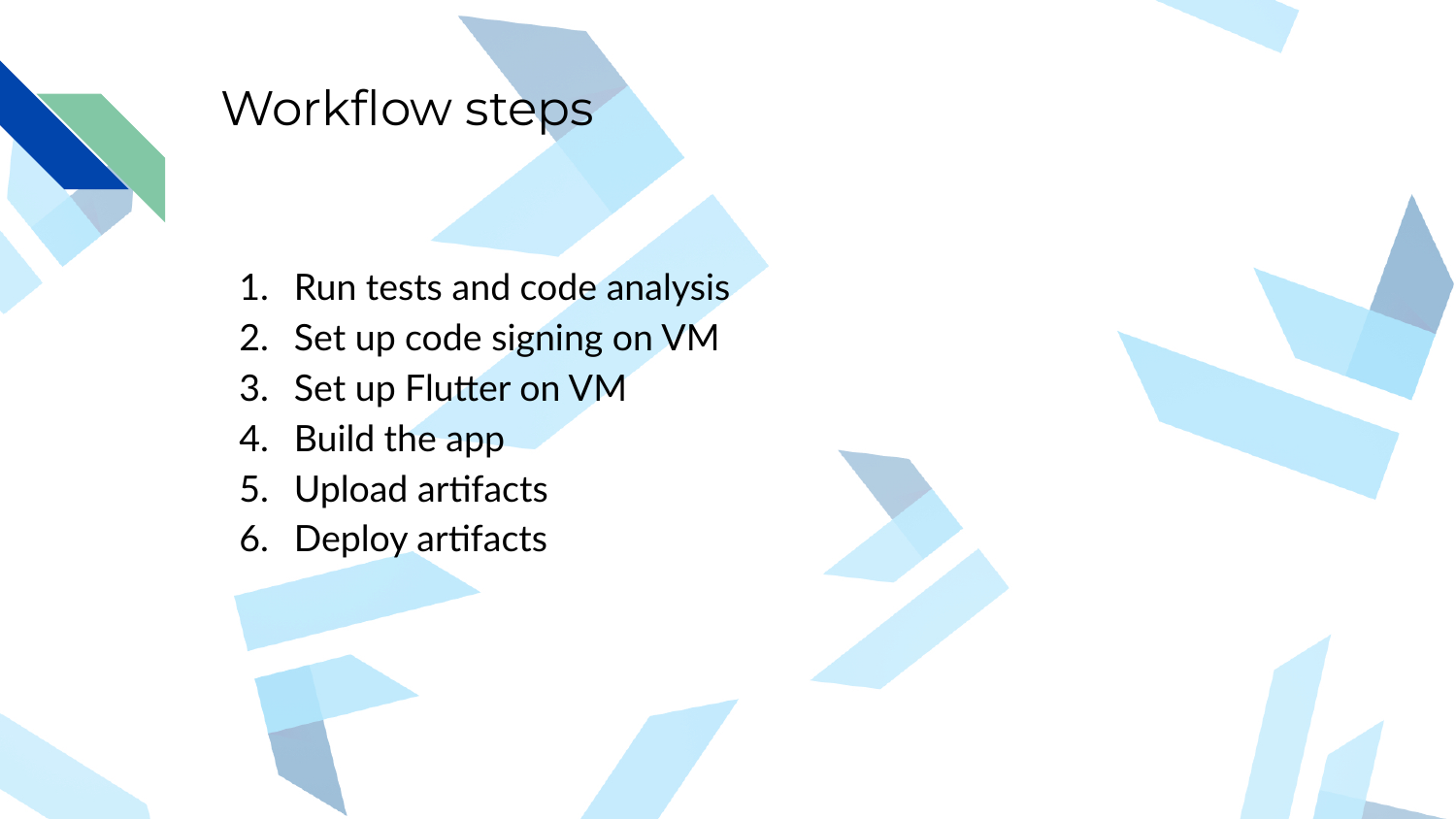

# Workflow steps
Run tests and code analysis
Set up code signing on VM
Set up Flutter on VM
Build the app
Upload artifacts
Deploy artifacts